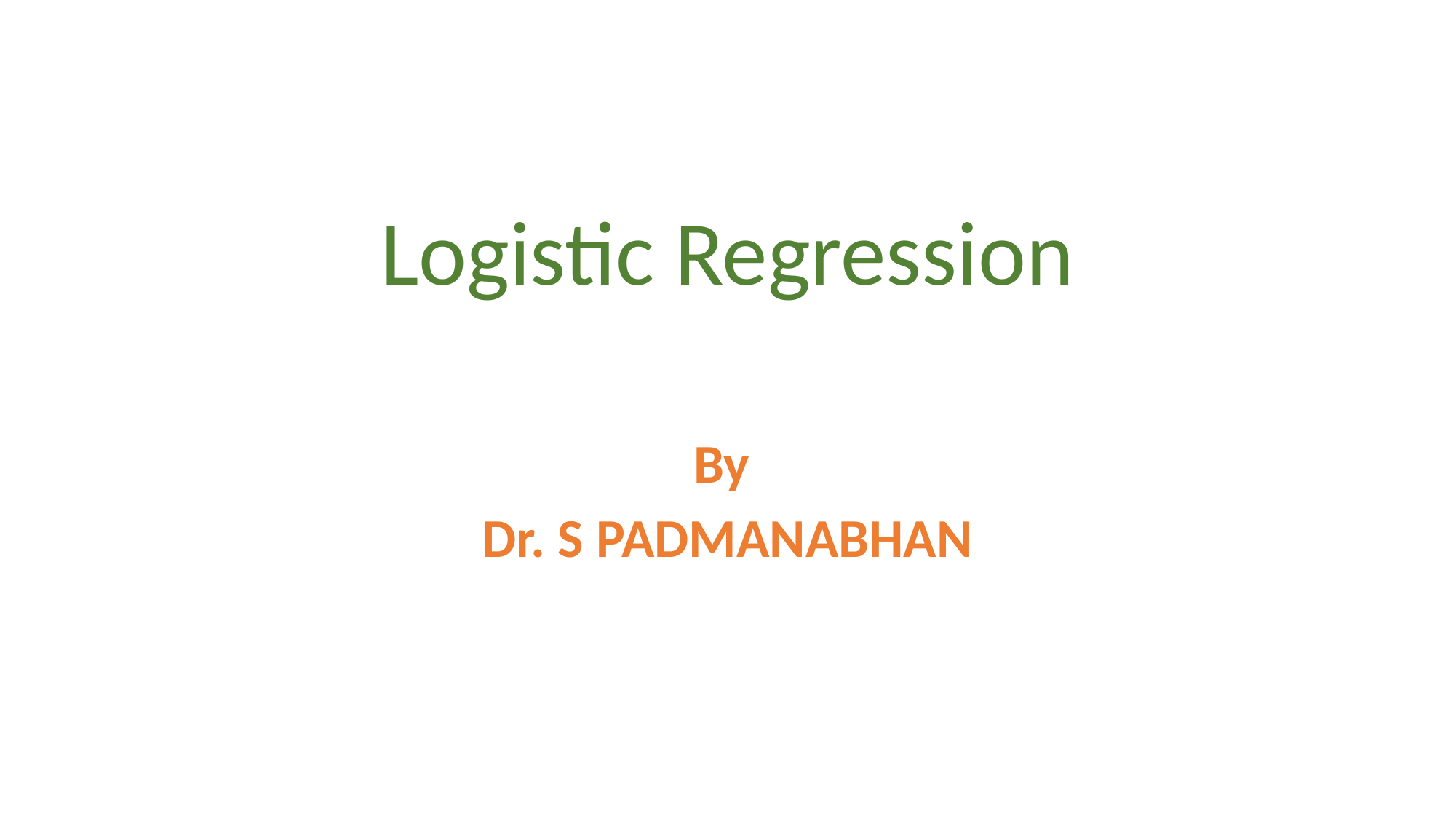

# Logistic Regression
By
Dr. S PADMANABHAN